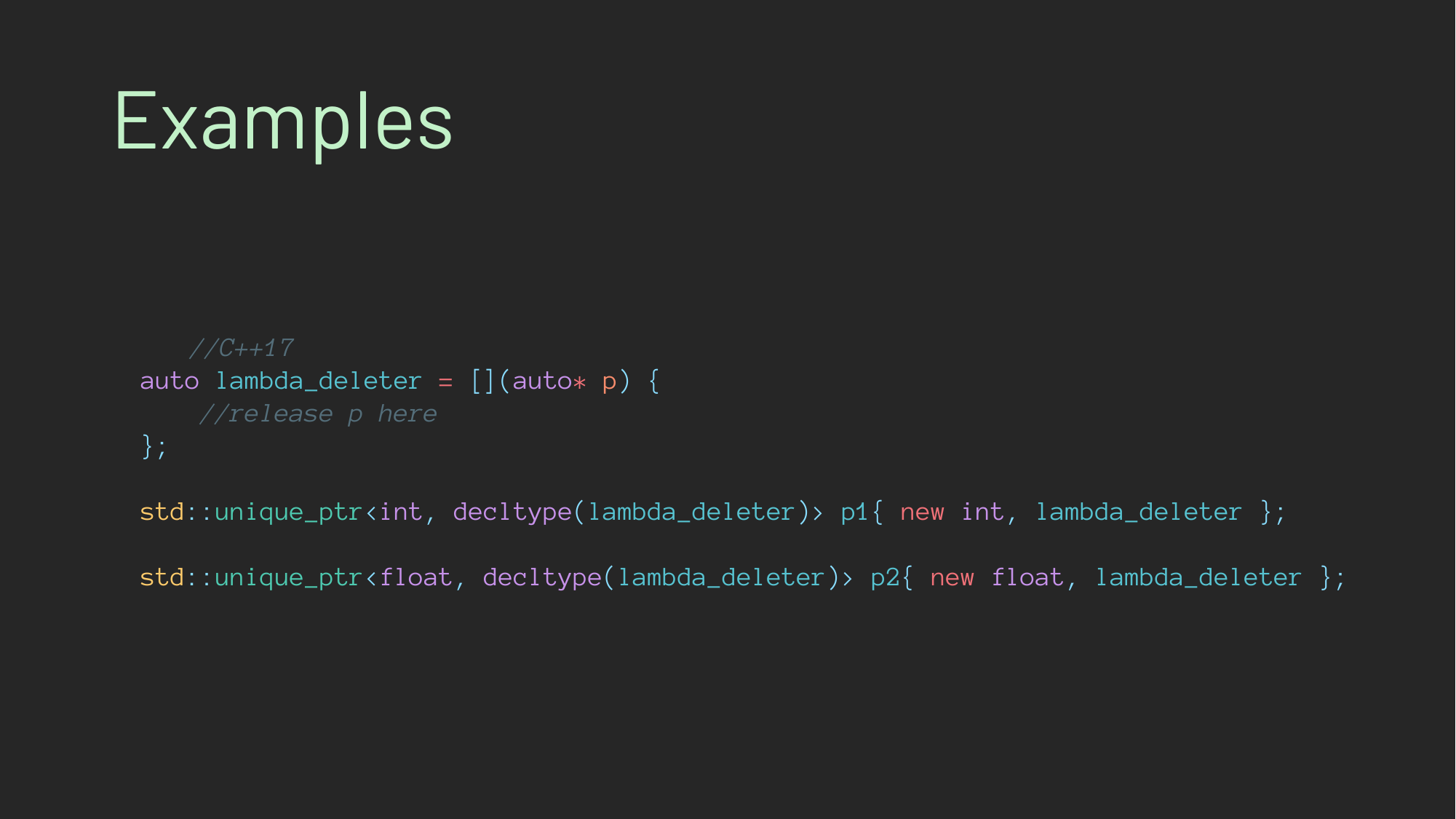

# Examples
	//C++17
    auto lambda_deleter = [](auto* p) {
        //release p here
    };

    std::unique_ptr<int, decltype(lambda_deleter)> p1{ new int, lambda_deleter };

    std::unique_ptr<float, decltype(lambda_deleter)> p2{ new float, lambda_deleter };